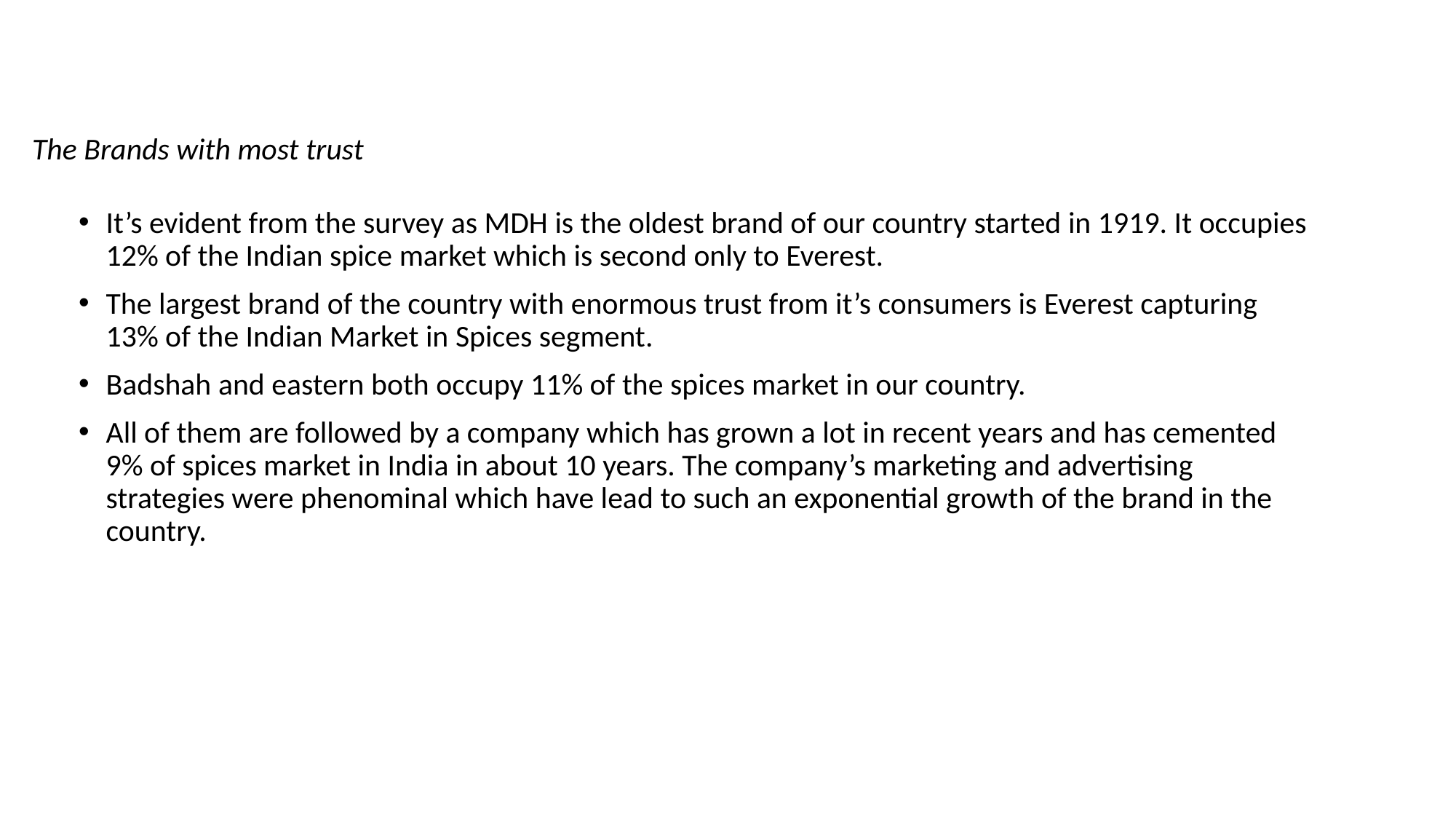

# The Brands with most trust
It’s evident from the survey as MDH is the oldest brand of our country started in 1919. It occupies 12% of the Indian spice market which is second only to Everest.
The largest brand of the country with enormous trust from it’s consumers is Everest capturing 13% of the Indian Market in Spices segment.
Badshah and eastern both occupy 11% of the spices market in our country.
All of them are followed by a company which has grown a lot in recent years and has cemented 9% of spices market in India in about 10 years. The company’s marketing and advertising strategies were phenominal which have lead to such an exponential growth of the brand in the country.